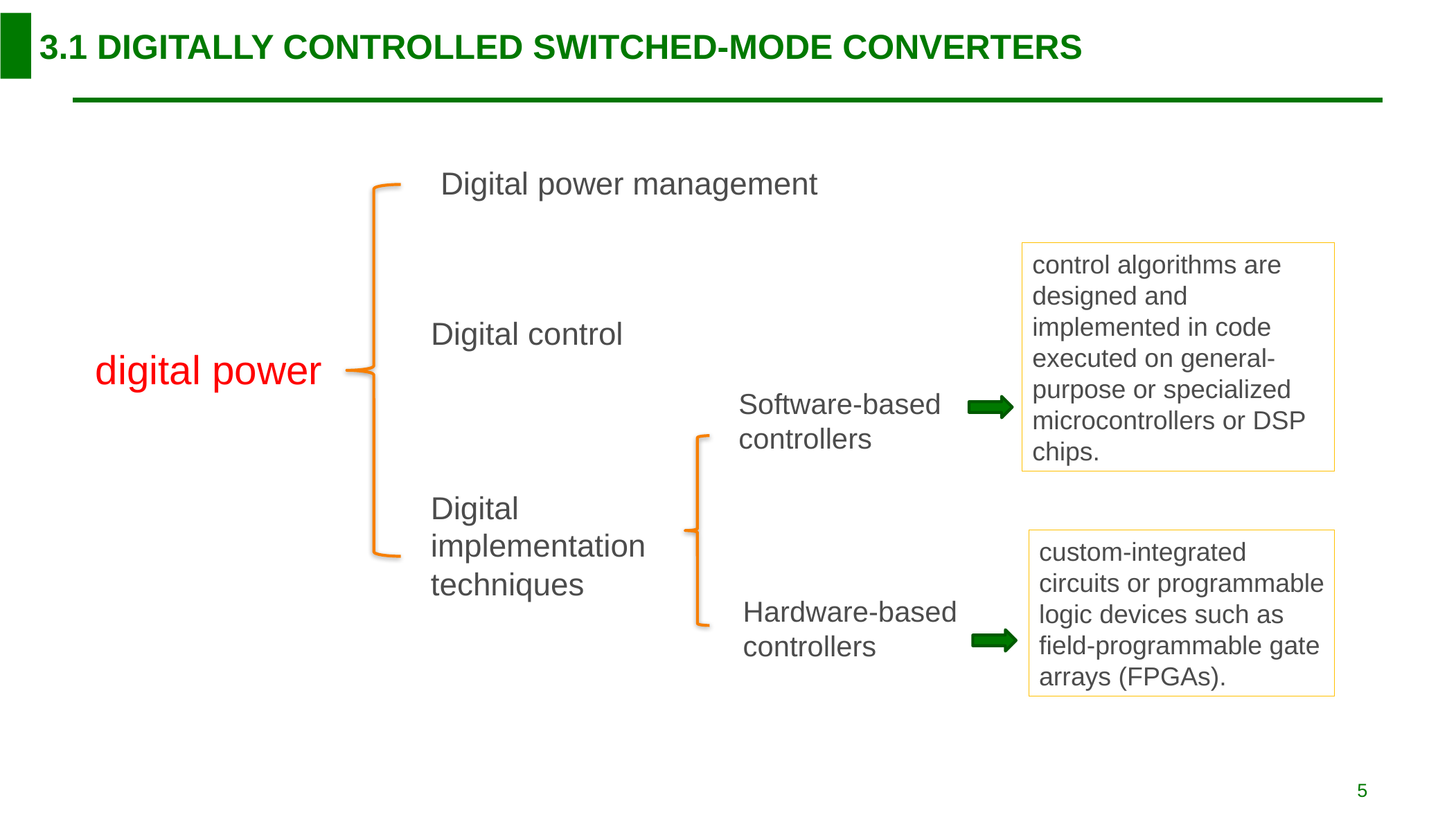

3.1 DIGITALLY CONTROLLED SWITCHED-MODE CONVERTERS
Digital power management

control algorithms are designed and
implemented in code executed on general-purpose or specialized microcontrollers or DSP chips.
Digital control
digital power
Software-based controllers

Digital implementation techniques
custom-integrated circuits or programmable logic devices such as field-programmable gate arrays (FPGAs).
Hardware-based controllers

5